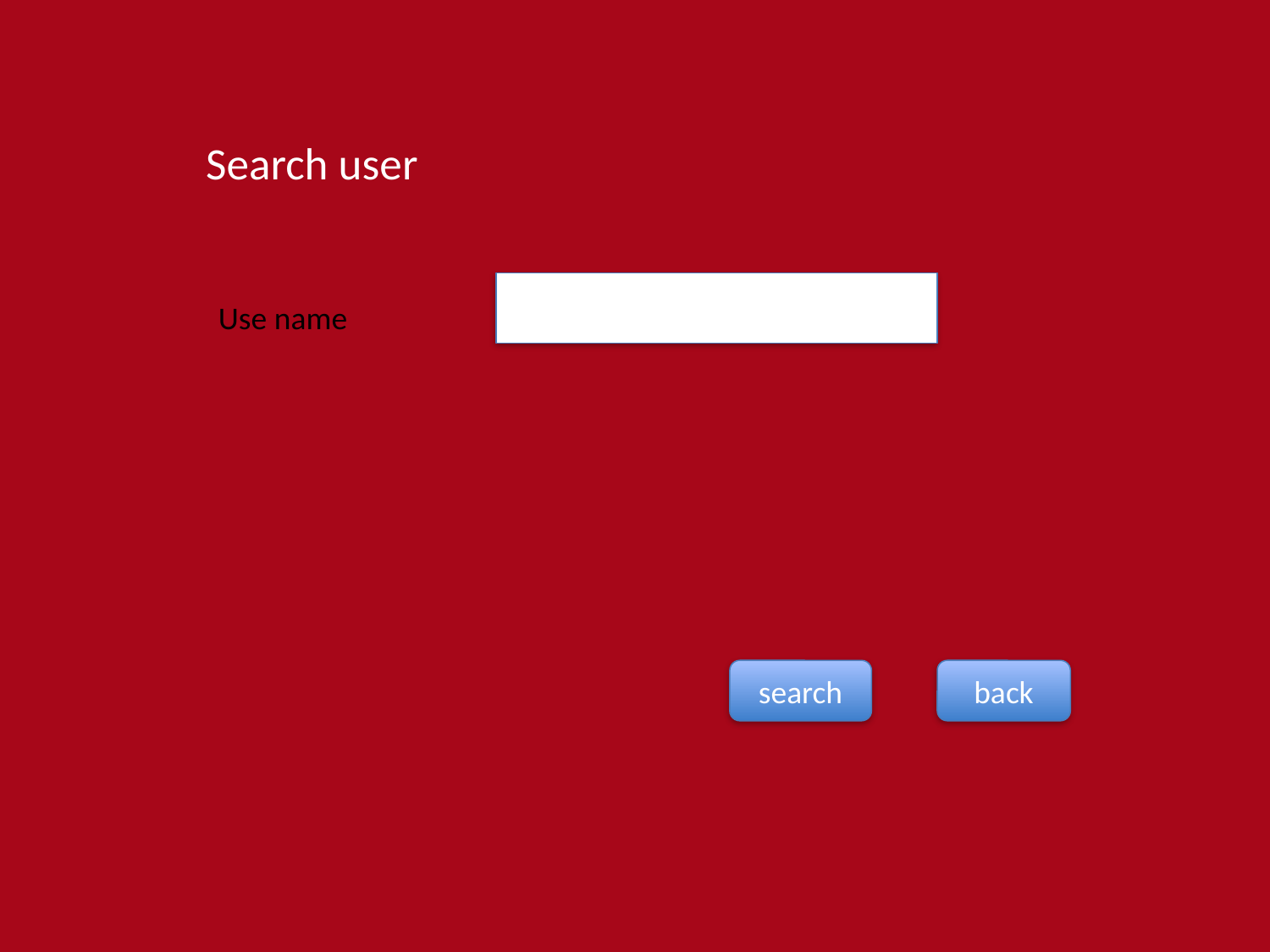

# Search user

Use name
search
back